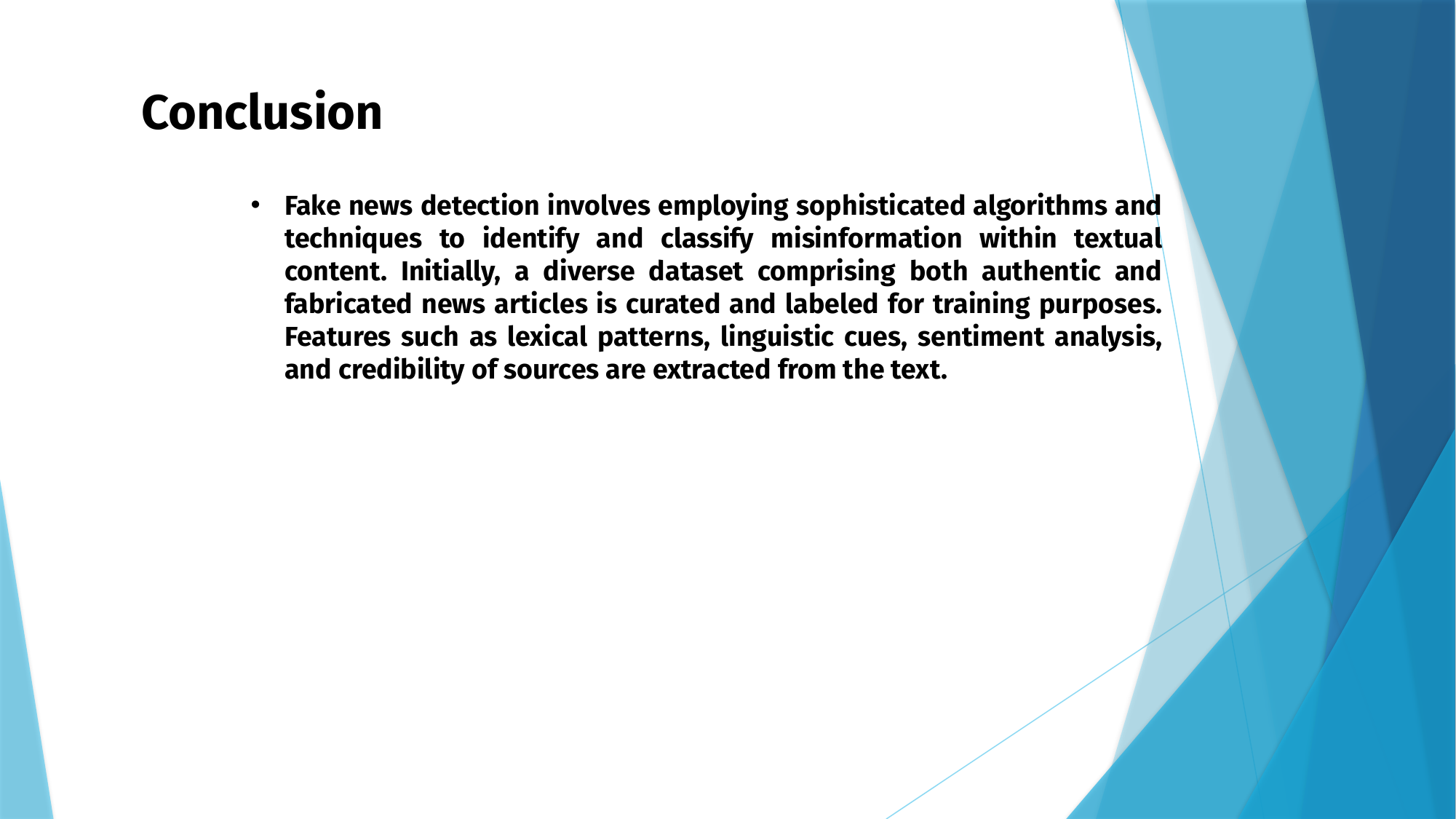

Conclusion
Fake news detection involves employing sophisticated algorithms and techniques to identify and classify misinformation within textual content. Initially, a diverse dataset comprising both authentic and fabricated news articles is curated and labeled for training purposes. Features such as lexical patterns, linguistic cues, sentiment analysis, and credibility of sources are extracted from the text.